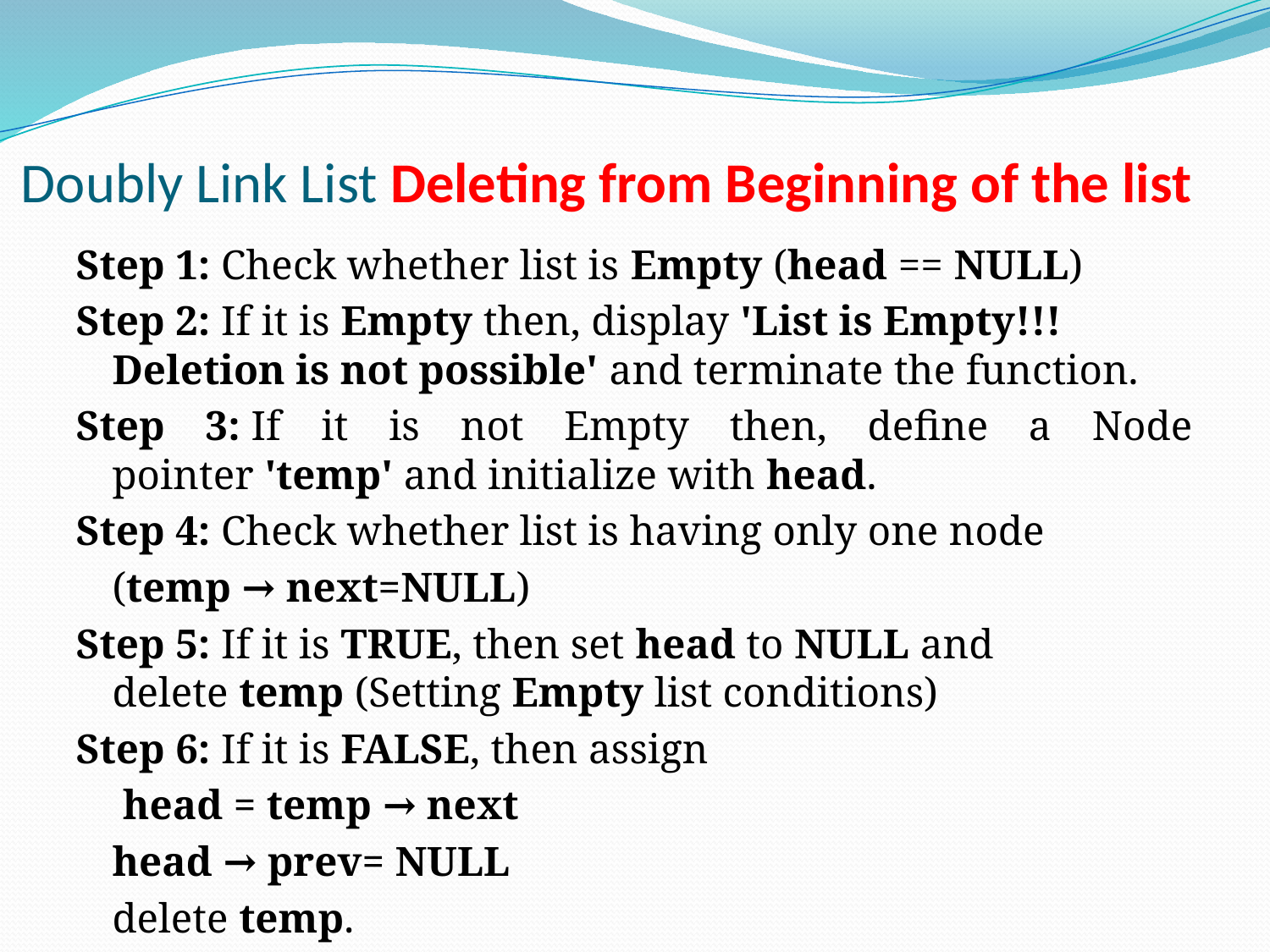

# Doubly Link List Deleting from Beginning of the list
Step 1: Check whether list is Empty (head == NULL)
Step 2: If it is Empty then, display 'List is Empty!!! Deletion is not possible' and terminate the function.
Step 3: If it is not Empty then, define a Node pointer 'temp' and initialize with head.
Step 4: Check whether list is having only one node
		(temp → next=NULL)
Step 5: If it is TRUE, then set head to NULL and delete temp (Setting Empty list conditions)
Step 6: If it is FALSE, then assign
			 head = temp → next
			head → prev= NULL
			delete temp.